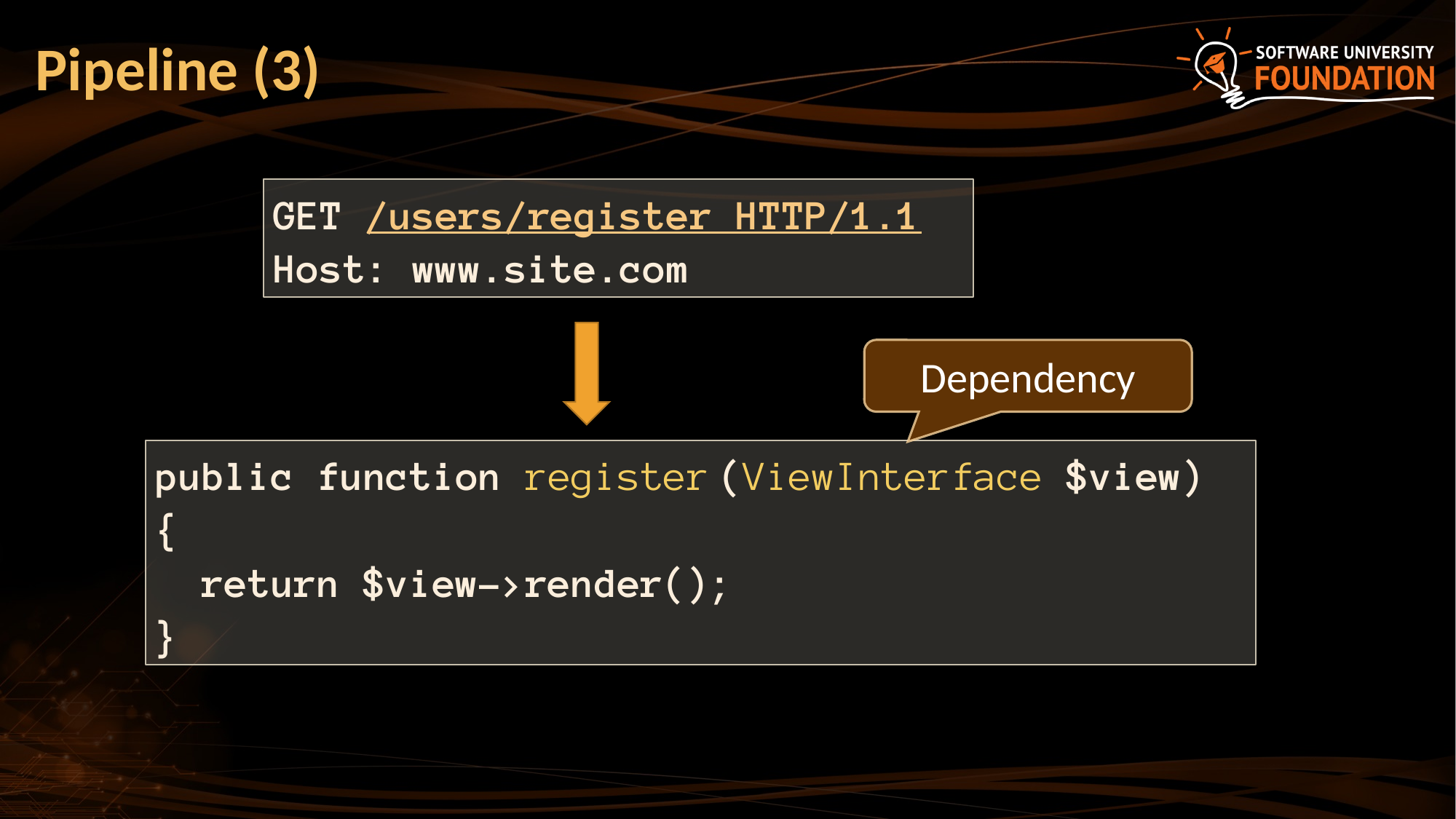

# Pipeline (3)
GET /users/register HTTP/1.1
Host: www.site.com
Dependency

public function register (ViewInterface $view)
{
  return $view->render();
}